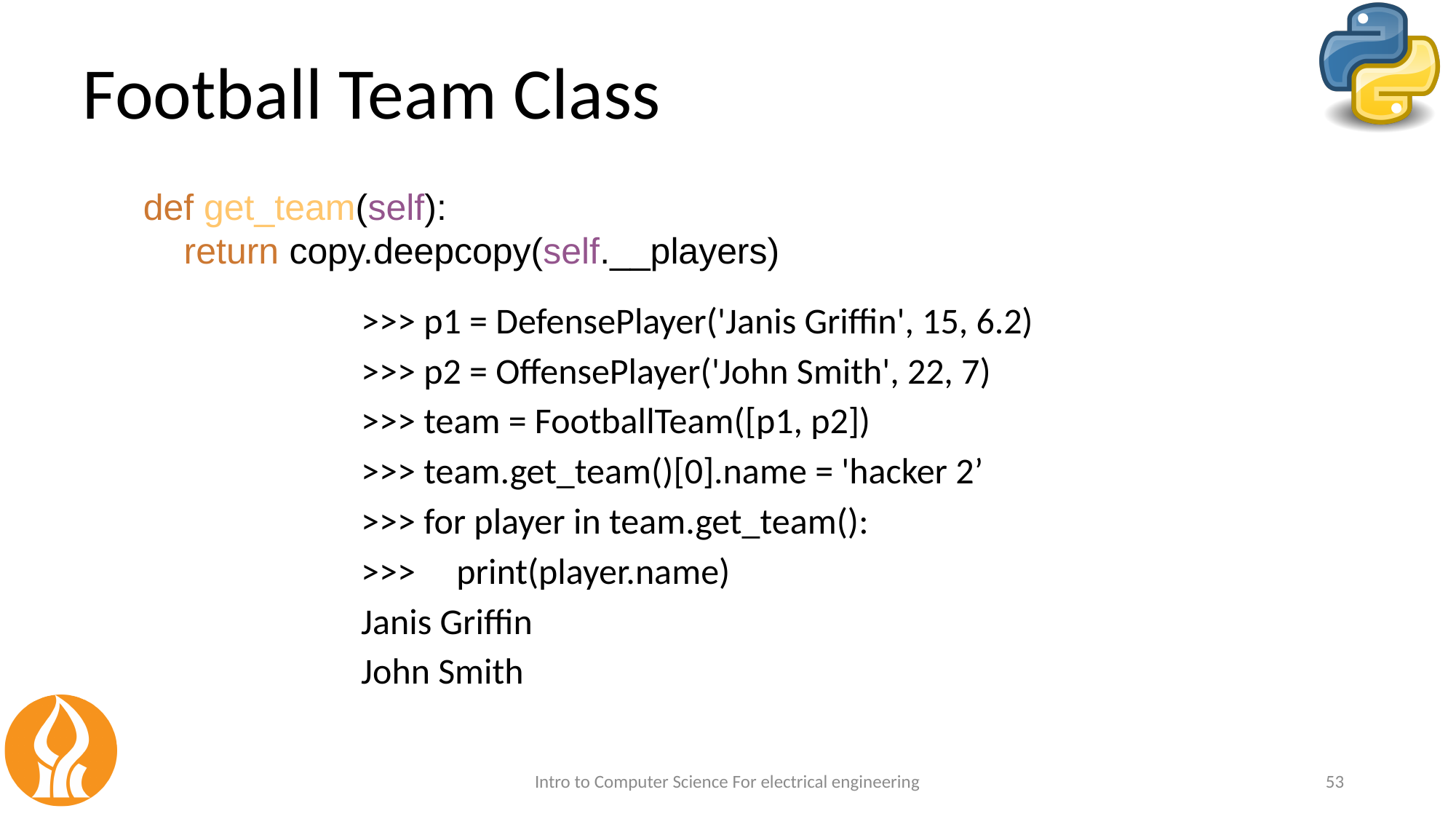

# Football Team Class
def get_team(self):
    return copy.deepcopy(self.__players)
>>> p1 = DefensePlayer('Janis Griffin', 15, 6.2)
>>> p2 = OffensePlayer('John Smith', 22, 7)
>>> team = FootballTeam([p1, p2])
>>> team.get_team()[0].name = 'hacker 2’
>>> for player in team.get_team():
>>>     print(player.name)
Janis Griffin
John Smith
Intro to Computer Science For electrical engineering
53